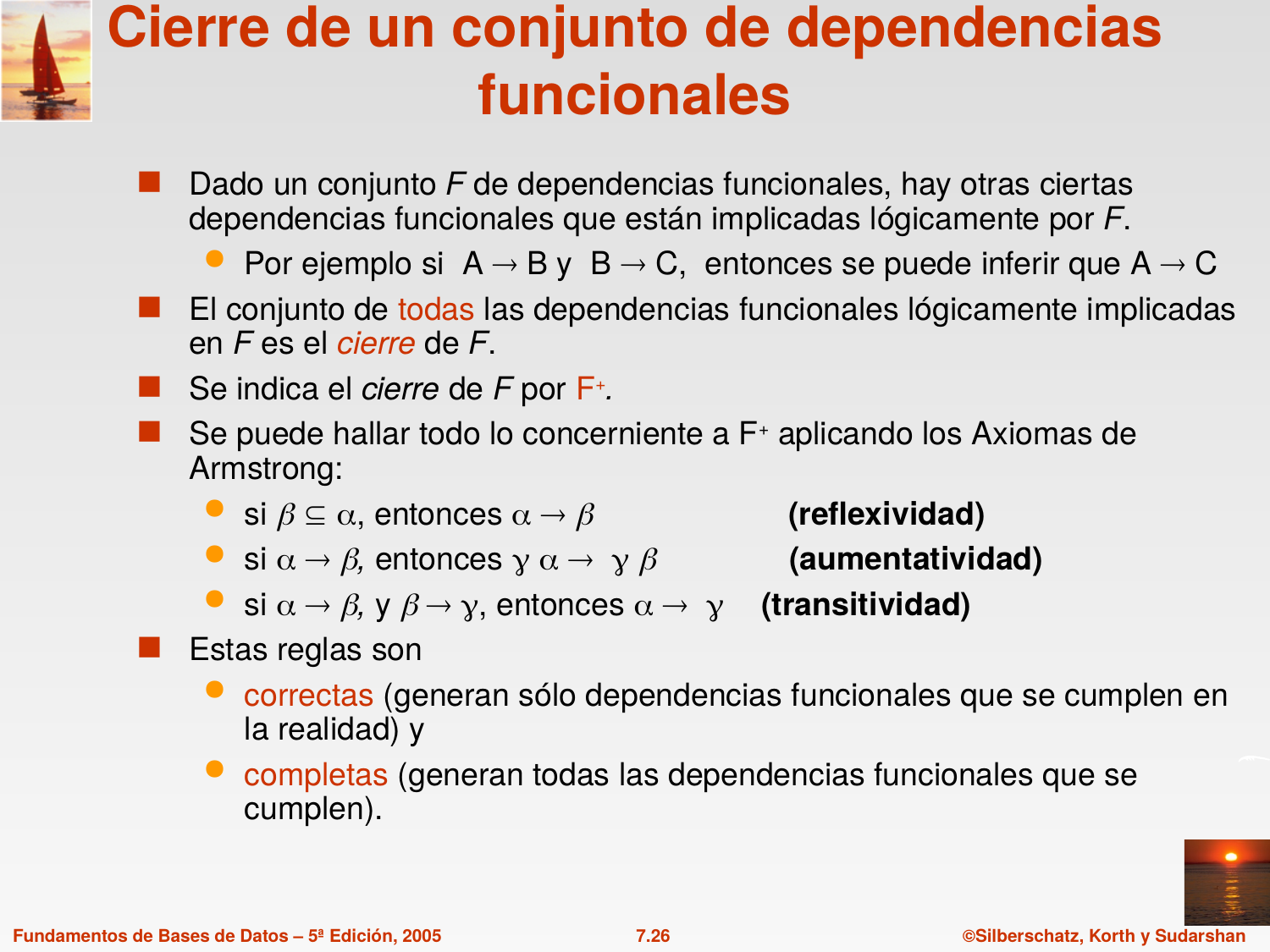

# Cierre de un conjunto de dependencias funcionales
Dado un conjunto F de dependencias funcionales, hay otras ciertas dependencias funcionales que están implicadas lógicamente por F.
Por ejemplo si  A → B y  B → C,  entonces se puede inferir que A → C
El conjunto de todas las dependencias funcionales lógicamente implicadas en F es el cierre de F.
Se indica el cierre de F por F+.
Se puede hallar todo lo concerniente a F+ aplicando los Axiomas de Armstrong:
si β ⊆ α, entonces α → β                      (reflexividad)
si α → β, entonces γ α →  γ β               (aumentatividad)
si α → β, y β → γ, entonces α →  γ  	 (transitividad)
Estas reglas son
correctas (generan sólo dependencias funcionales que se cumplen en la realidad) y
completas (generan todas las dependencias funcionales que se cumplen).